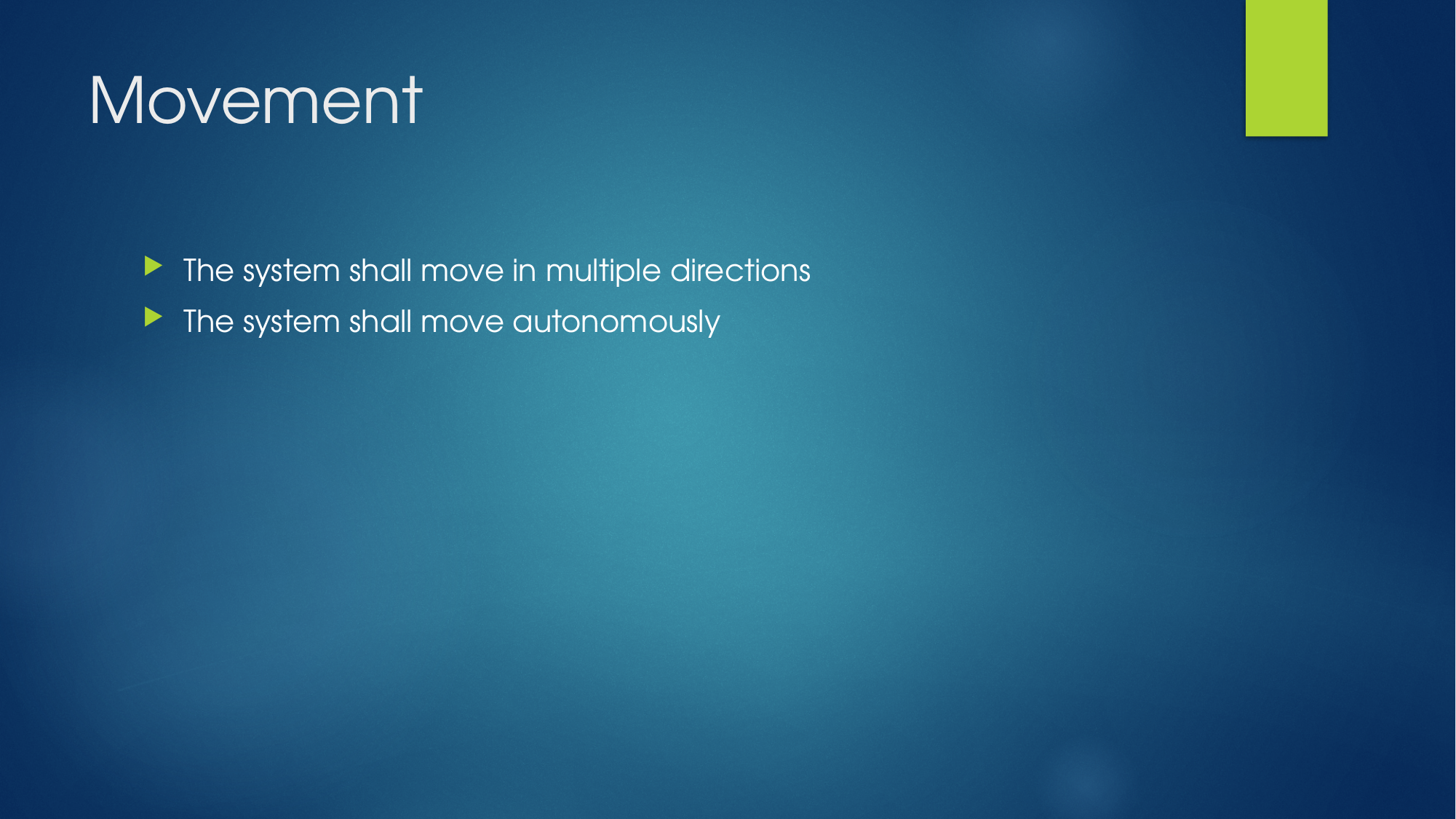

# Movement
The system shall move in multiple directions
The system shall move autonomously